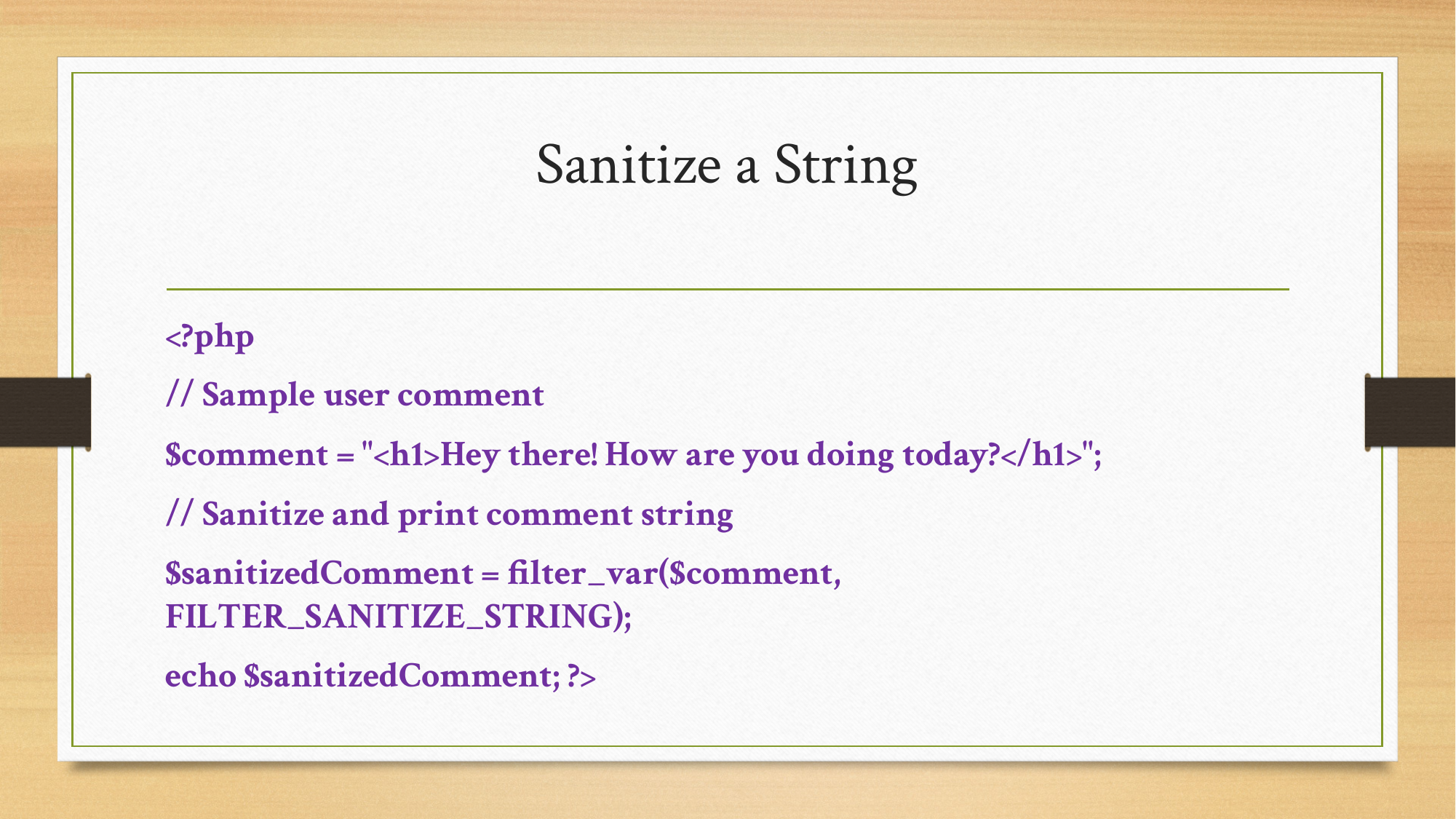

# Sanitize a String
<?php
// Sample user comment
$comment = "<h1>Hey there! How are you doing today?</h1>";
// Sanitize and print comment string
$sanitizedComment = filter_var($comment, FILTER_SANITIZE_STRING);
echo $sanitizedComment; ?>